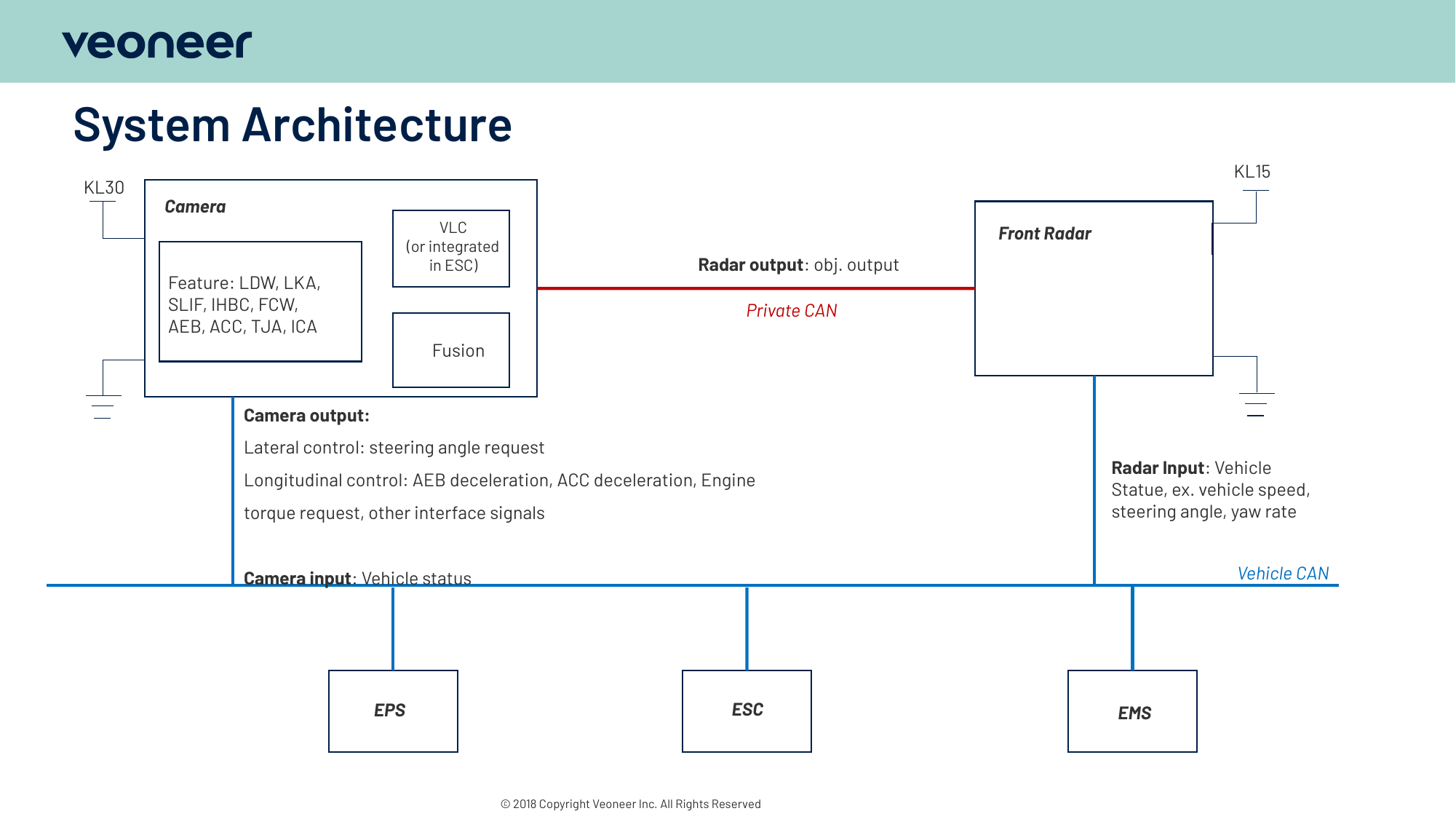

# System Architecture
KL15
KL30

Camera

Feature: LDW, LKA, SLIF, IHBC, FCW, AEB, ACC, TJA, ICA

Fusion

Front Radar

VLC
(or integrated in ESC)
Radar output: obj. output
Private CAN
Camera output:
Lateral control: steering angle request
Longitudinal control: AEB deceleration, ACC deceleration, Engine torque request, other interface signals

Camera input: Vehicle status
Radar Input: Vehicle Statue, ex. vehicle speed, steering angle, yaw rate
Vehicle CAN

EPS

ESC

EMS